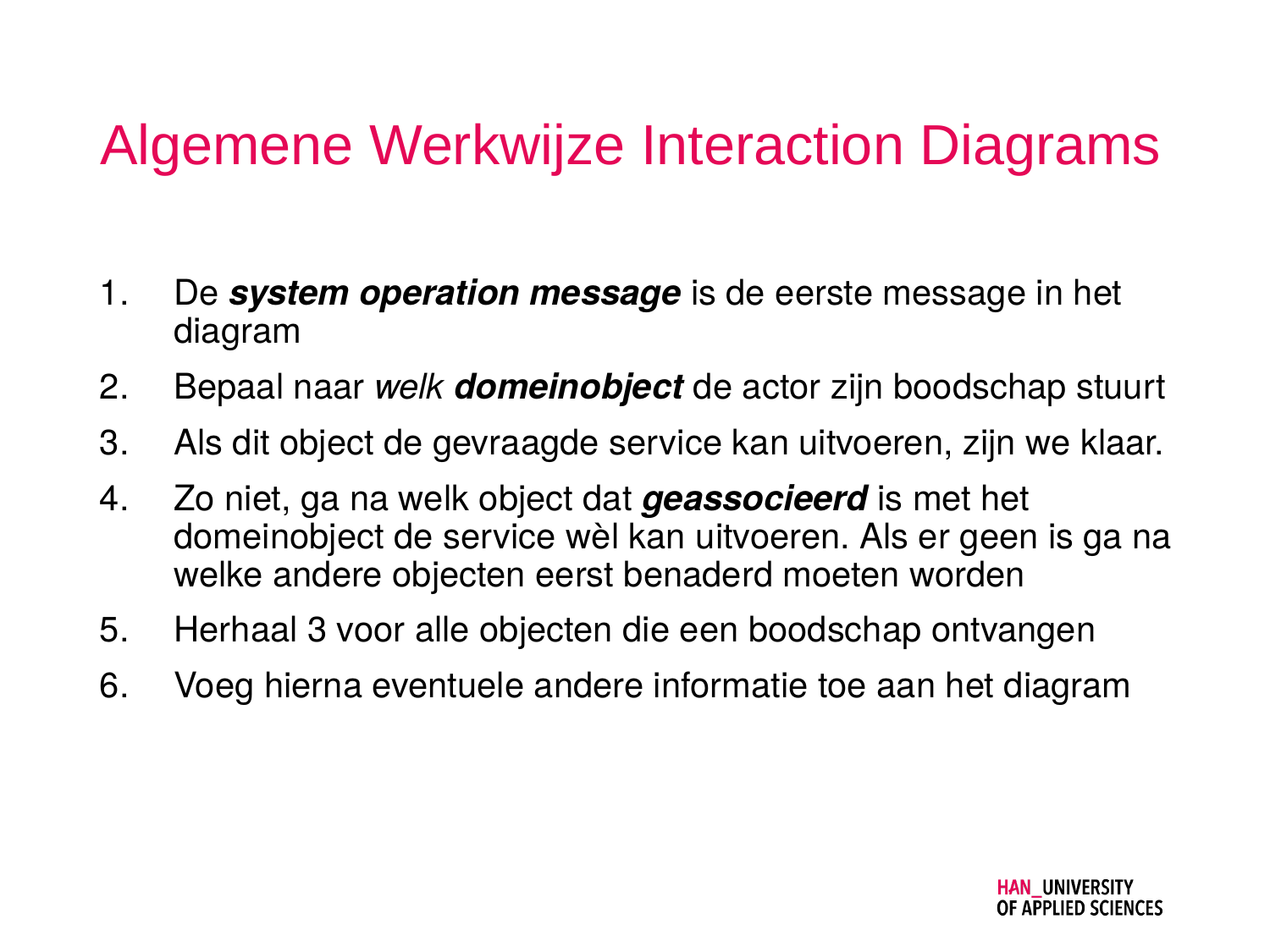

# Algemene Werkwijze Interaction Diagrams
De system operation message is de eerste message in het diagram
Bepaal naar welk domeinobject de actor zijn boodschap stuurt
Als dit object de gevraagde service kan uitvoeren, zijn we klaar.
Zo niet, ga na welk object dat geassocieerd is met het domeinobject de service wèl kan uitvoeren. Als er geen is ga na welke andere objecten eerst benaderd moeten worden
Herhaal 3 voor alle objecten die een boodschap ontvangen
Voeg hierna eventuele andere informatie toe aan het diagram